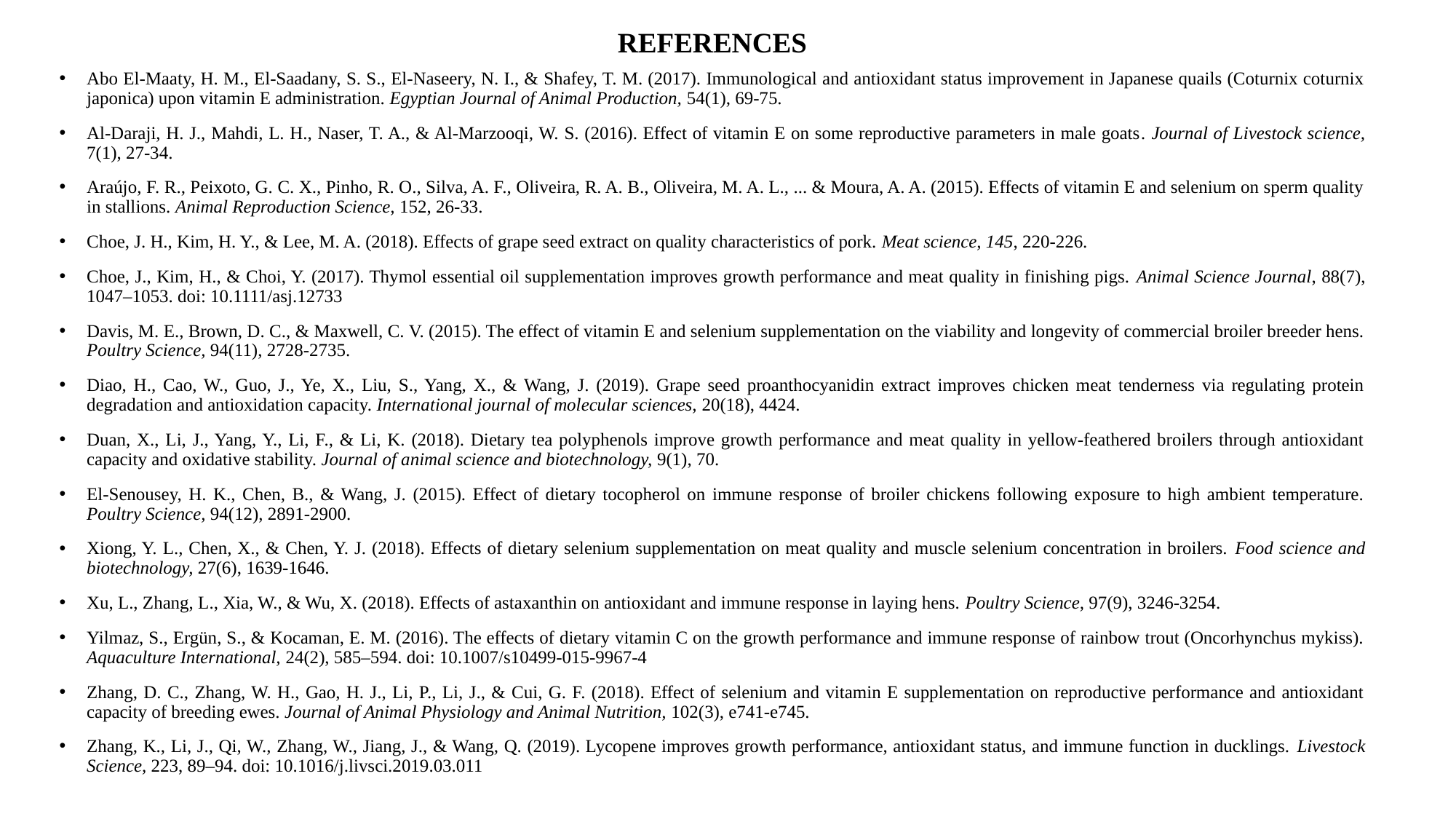

# REFERENCES
Abo El-Maaty, H. M., El-Saadany, S. S., El-Naseery, N. I., & Shafey, T. M. (2017). Immunological and antioxidant status improvement in Japanese quails (Coturnix coturnix japonica) upon vitamin E administration. Egyptian Journal of Animal Production, 54(1), 69-75.
Al-Daraji, H. J., Mahdi, L. H., Naser, T. A., & Al-Marzooqi, W. S. (2016). Effect of vitamin E on some reproductive parameters in male goats. Journal of Livestock science, 7(1), 27-34.
Araújo, F. R., Peixoto, G. C. X., Pinho, R. O., Silva, A. F., Oliveira, R. A. B., Oliveira, M. A. L., ... & Moura, A. A. (2015). Effects of vitamin E and selenium on sperm quality in stallions. Animal Reproduction Science, 152, 26-33.
Choe, J. H., Kim, H. Y., & Lee, M. A. (2018). Effects of grape seed extract on quality characteristics of pork. Meat science, 145, 220-226.
Choe, J., Kim, H., & Choi, Y. (2017). Thymol essential oil supplementation improves growth performance and meat quality in finishing pigs. Animal Science Journal, 88(7), 1047–1053. doi: 10.1111/asj.12733
Davis, M. E., Brown, D. C., & Maxwell, C. V. (2015). The effect of vitamin E and selenium supplementation on the viability and longevity of commercial broiler breeder hens. Poultry Science, 94(11), 2728-2735.
Diao, H., Cao, W., Guo, J., Ye, X., Liu, S., Yang, X., & Wang, J. (2019). Grape seed proanthocyanidin extract improves chicken meat tenderness via regulating protein degradation and antioxidation capacity. International journal of molecular sciences, 20(18), 4424.
Duan, X., Li, J., Yang, Y., Li, F., & Li, K. (2018). Dietary tea polyphenols improve growth performance and meat quality in yellow-feathered broilers through antioxidant capacity and oxidative stability. Journal of animal science and biotechnology, 9(1), 70.
El-Senousey, H. K., Chen, B., & Wang, J. (2015). Effect of dietary tocopherol on immune response of broiler chickens following exposure to high ambient temperature. Poultry Science, 94(12), 2891-2900.
Xiong, Y. L., Chen, X., & Chen, Y. J. (2018). Effects of dietary selenium supplementation on meat quality and muscle selenium concentration in broilers. Food science and biotechnology, 27(6), 1639-1646.
Xu, L., Zhang, L., Xia, W., & Wu, X. (2018). Effects of astaxanthin on antioxidant and immune response in laying hens. Poultry Science, 97(9), 3246-3254.
Yilmaz, S., Ergün, S., & Kocaman, E. M. (2016). The effects of dietary vitamin C on the growth performance and immune response of rainbow trout (Oncorhynchus mykiss). Aquaculture International, 24(2), 585–594. doi: 10.1007/s10499-015-9967-4
Zhang, D. C., Zhang, W. H., Gao, H. J., Li, P., Li, J., & Cui, G. F. (2018). Effect of selenium and vitamin E supplementation on reproductive performance and antioxidant capacity of breeding ewes. Journal of Animal Physiology and Animal Nutrition, 102(3), e741-e745.
Zhang, K., Li, J., Qi, W., Zhang, W., Jiang, J., & Wang, Q. (2019). Lycopene improves growth performance, antioxidant status, and immune function in ducklings. Livestock Science, 223, 89–94. doi: 10.1016/j.livsci.2019.03.011